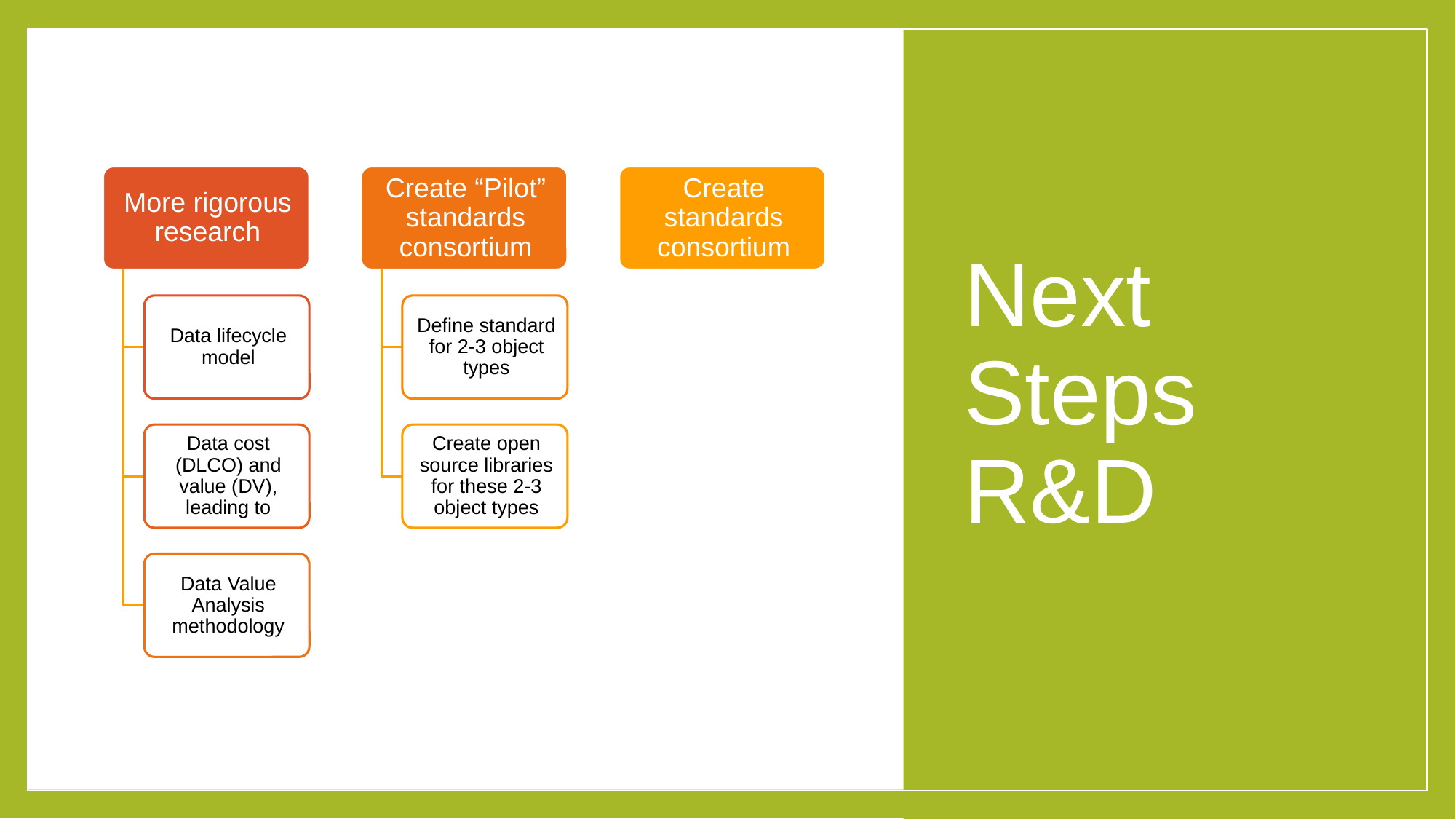

# Next Steps R&D
More rigorous research
Data lifecycle model
Data cost (DLCO) and value (DV), leading to
Data Value Analysis methodology
Create “Pilot” standards consortium
Define standard for 2-3 object types
Create open source libraries for these 2-3 object types
Create standards consortium